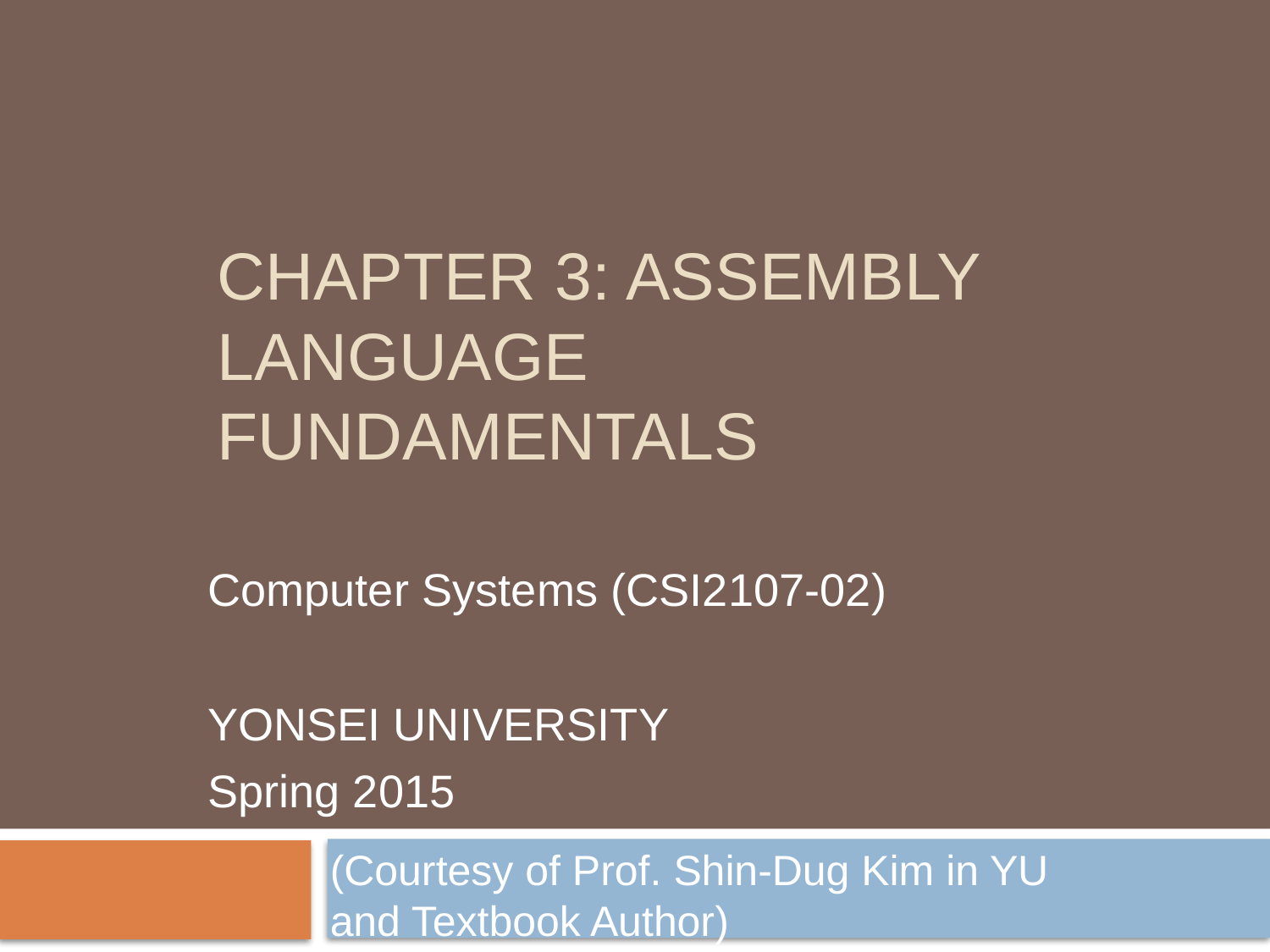

# Chapter 3: Assembly language fundamentals
Computer Systems (CSI2107-02)

YONSEI UNIVERSITY
Spring 2015
(Courtesy of Prof. Shin-Dug Kim in YU
and Textbook Author)